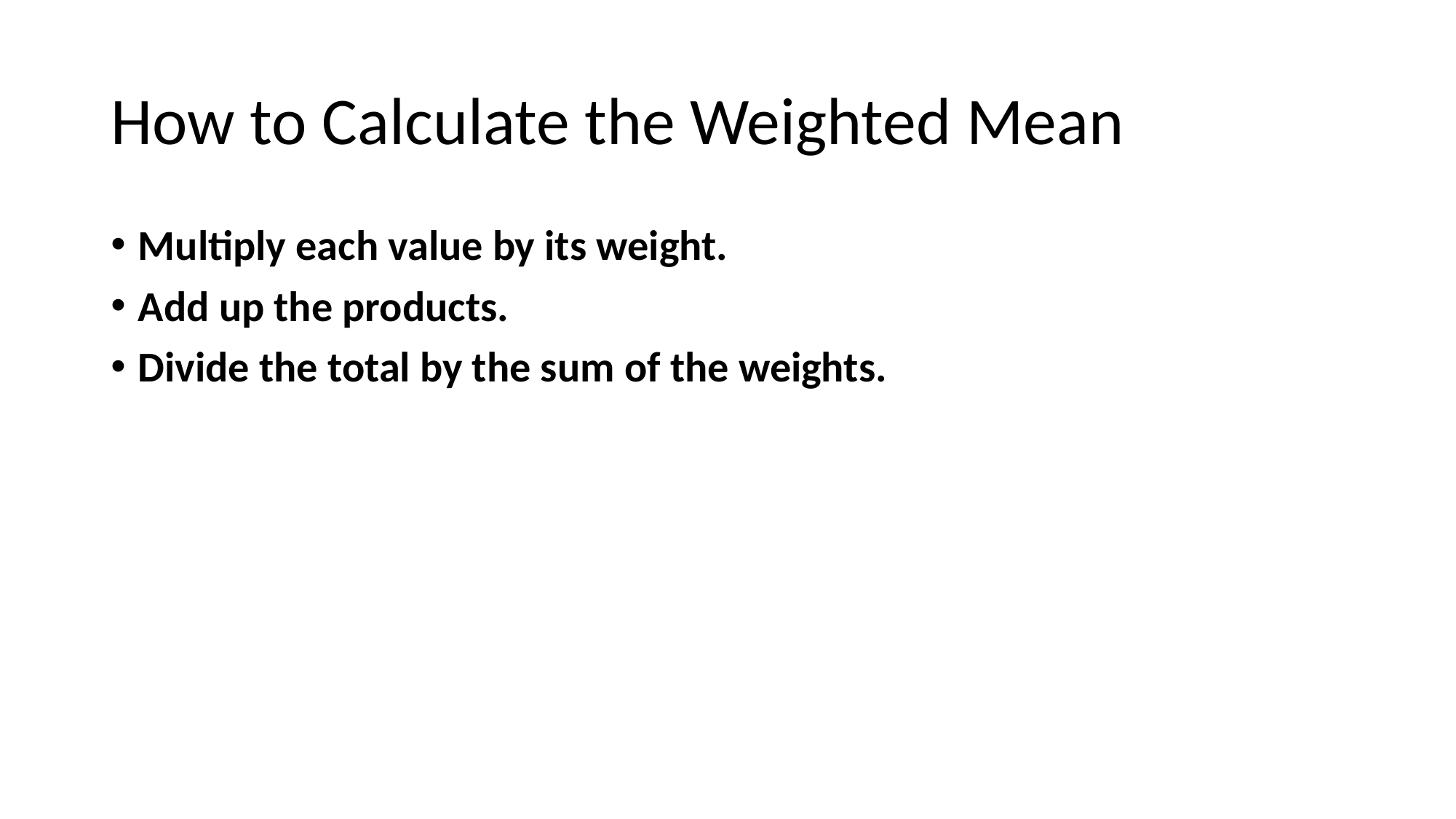

# How to Calculate the Weighted Mean
Multiply each value by its weight.
Add up the products.
Divide the total by the sum of the weights.